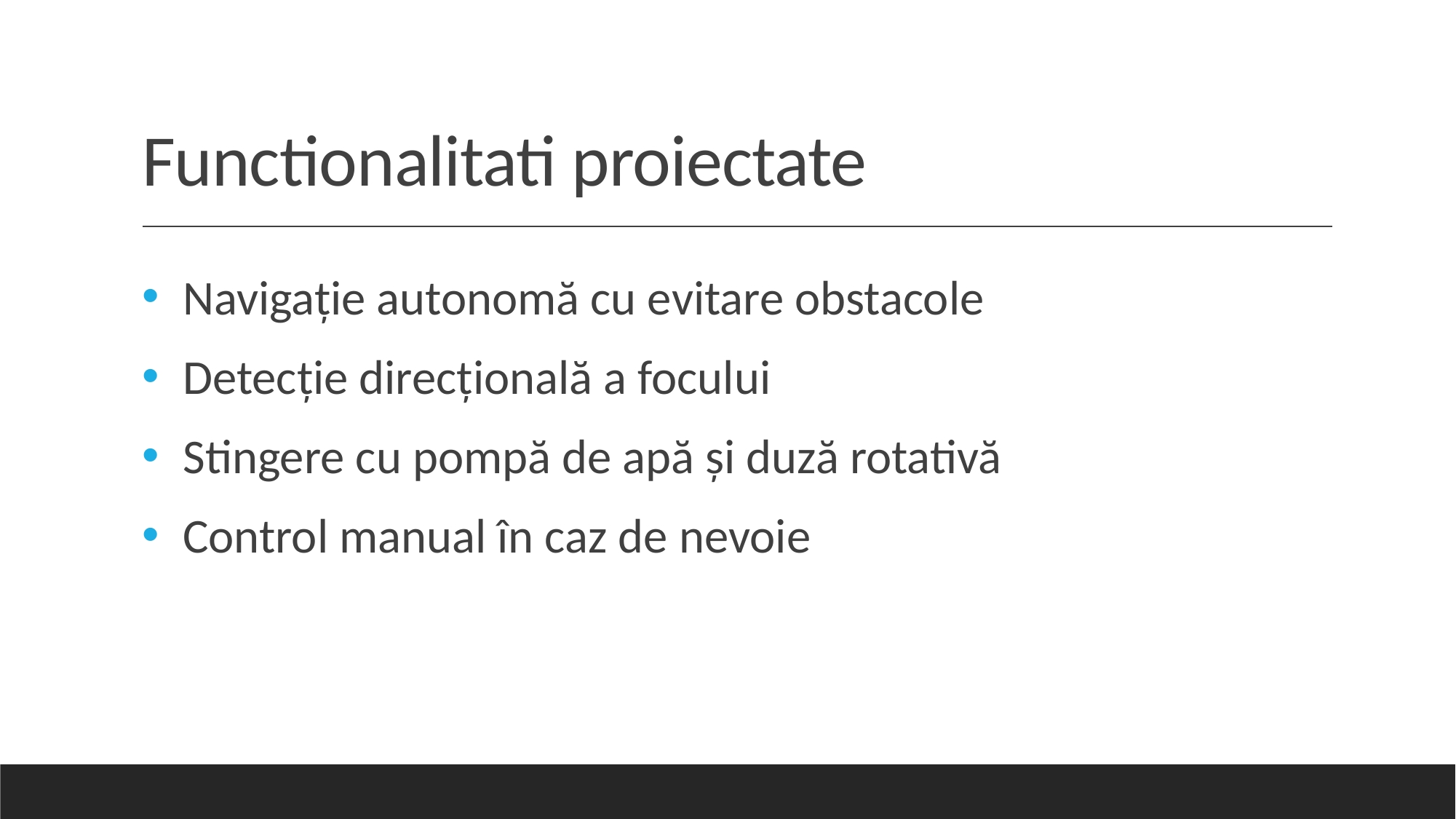

# Functionalitati proiectate
Navigație autonomă cu evitare obstacole
Detecție direcțională a focului
Stingere cu pompă de apă și duză rotativă
Control manual în caz de nevoie